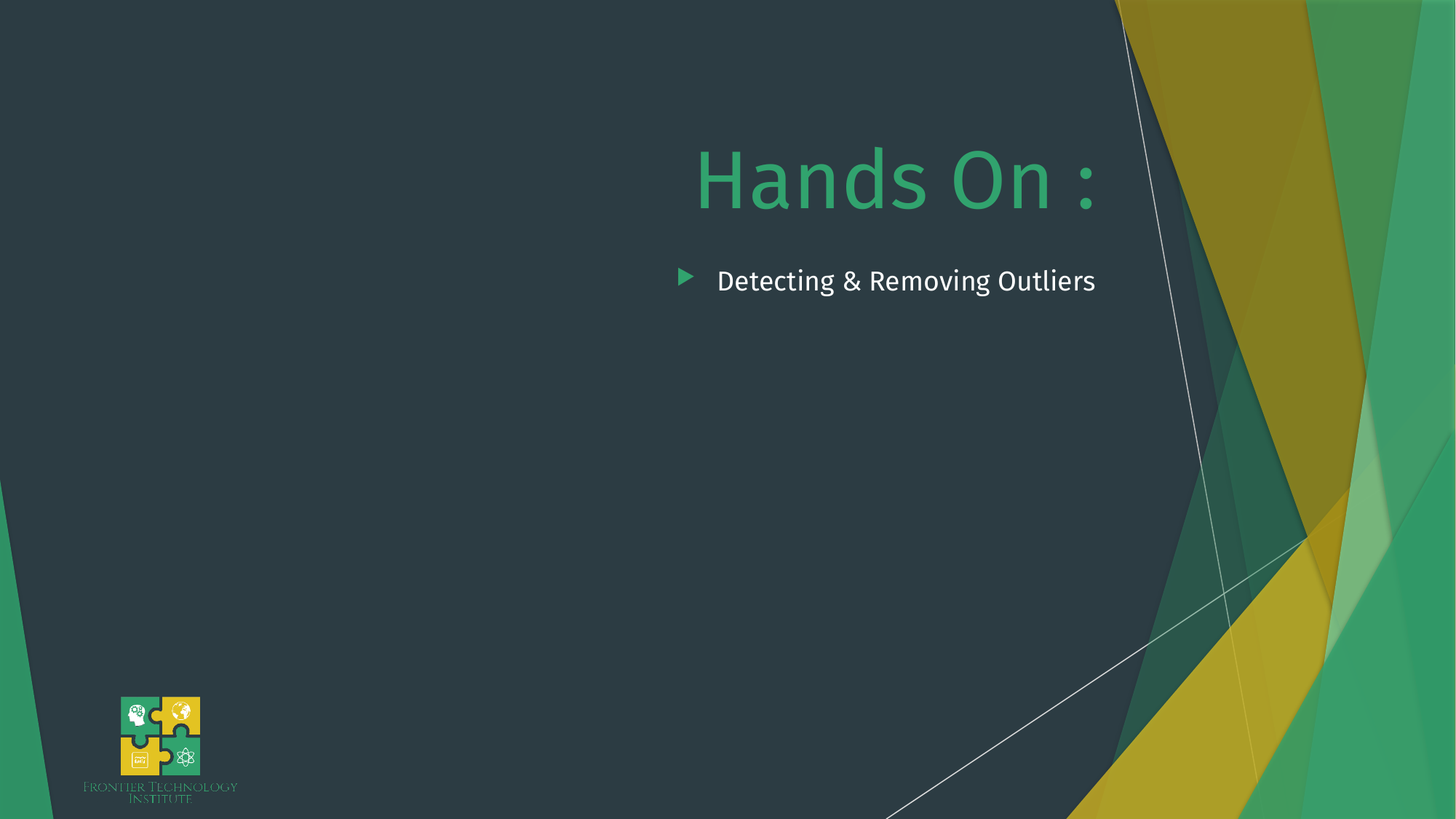

# Hands On :
Detecting & Removing Outliers